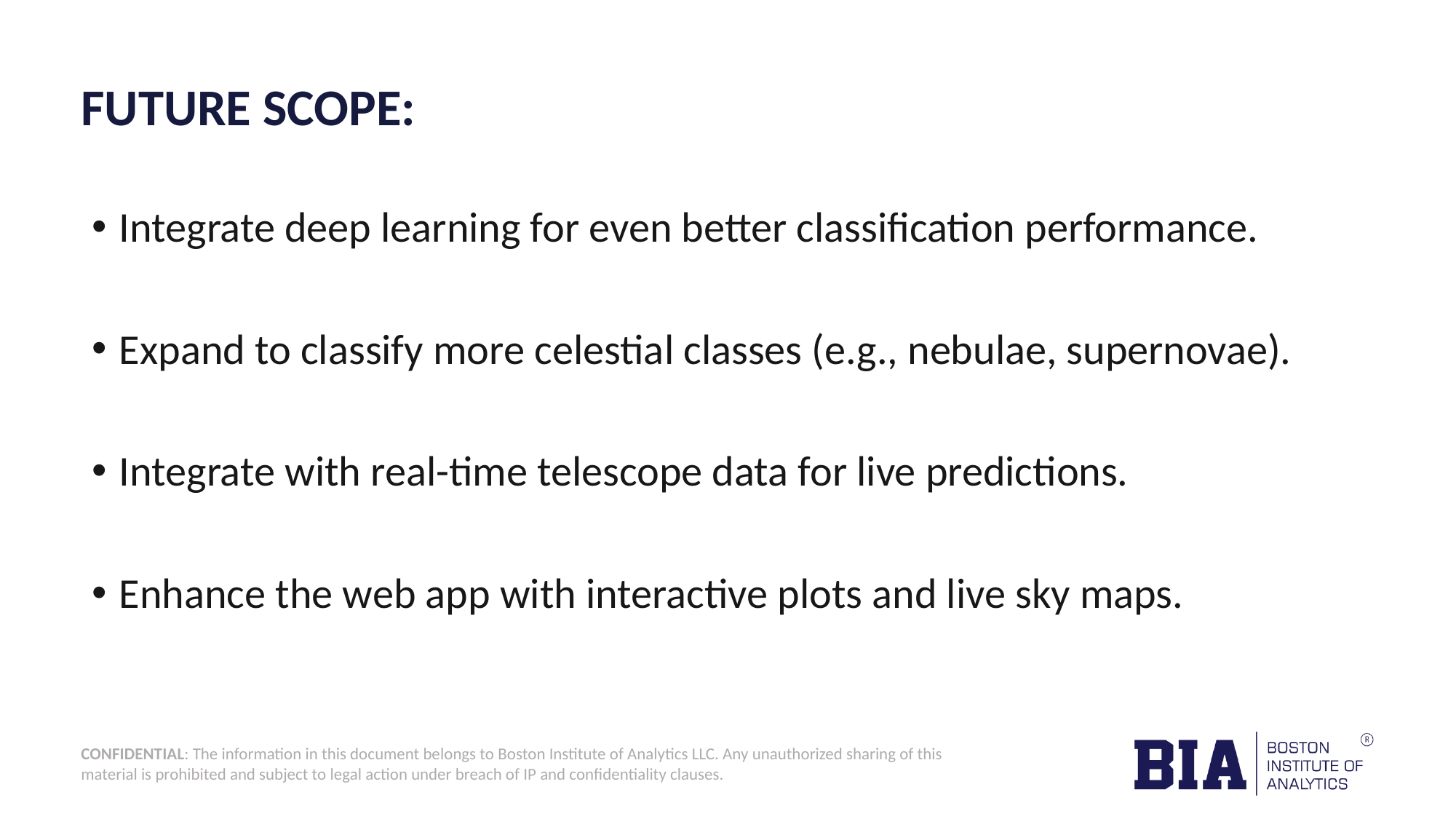

# FUTURE SCOPE:
Integrate deep learning for even better classification performance.

Expand to classify more celestial classes (e.g., nebulae, supernovae).

Integrate with real-time telescope data for live predictions.

Enhance the web app with interactive plots and live sky maps.